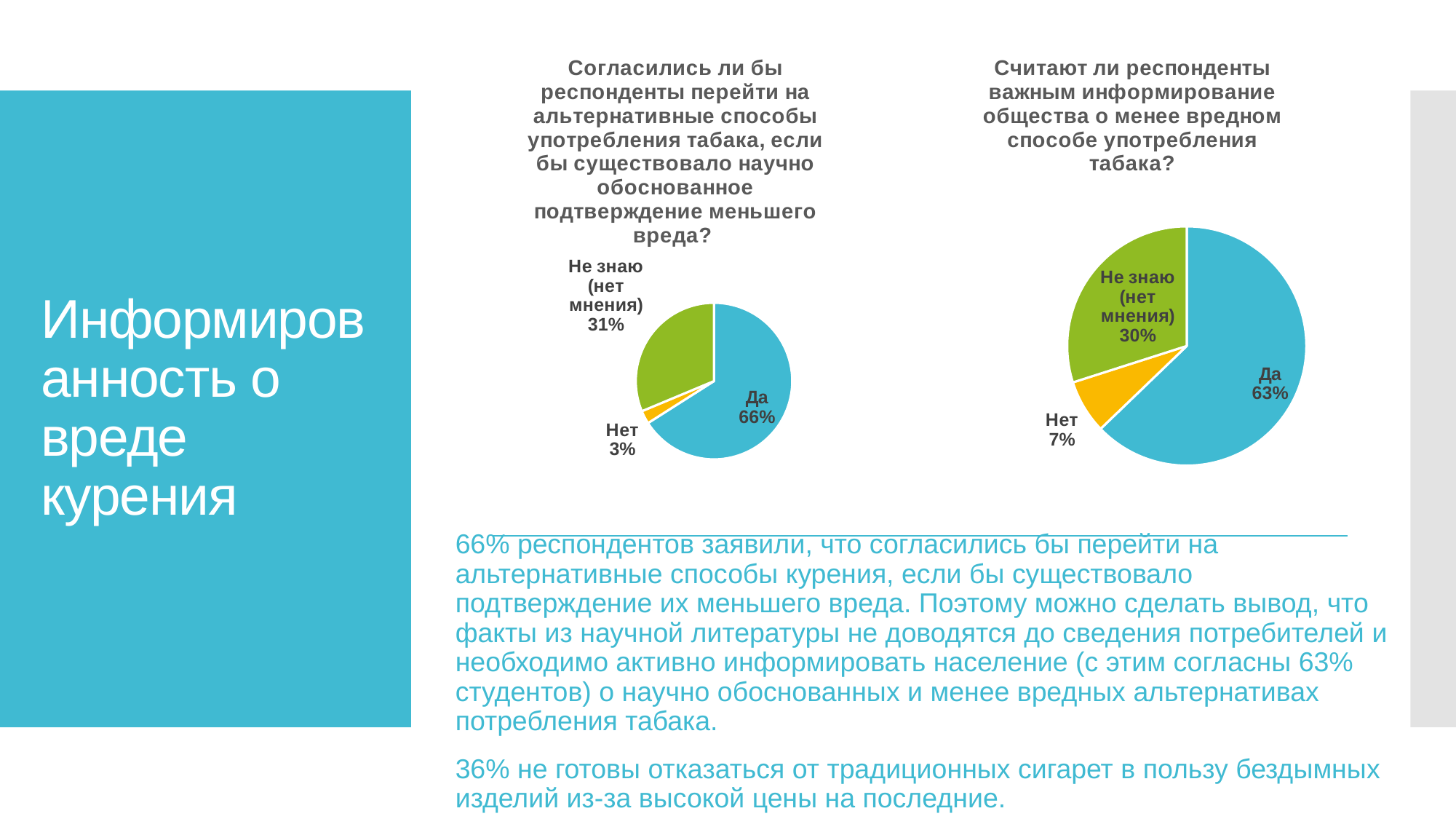

### Chart: Согласились ли бы респонденты перейти на альтернативные способы употребления табака, если бы существовало научно обоснованное подтверждение меньшего вреда?

| Category |  |
|---|---|
| Да | 291.0 |
| Нет | 12.0 |
| Не знаю (нет мнения) | 138.0 |

### Chart: Считают ли респонденты важным информирование общества о менее вредном способе употребления табака?

| Category |  |
|---|---|
| Да | 277.0 |
| Нет | 32.0 |
| Не знаю (нет мнения) | 132.0 |
# Информированность о вреде курения
67%
9%
66% респондентов заявили, что согласились бы перейти на альтернативные способы курения, если бы существовало подтверждение их меньшего вреда. Поэтому можно сделать вывод, что факты из научной литературы не доводятся до сведения потребителей и необходимо активно информировать население (с этим согласны 63% студентов) о научно обоснованных и менее вредных альтернативах потребления табака.
36% не готовы отказаться от традиционных сигарет в пользу бездымных изделий из-за высокой цены на последние.